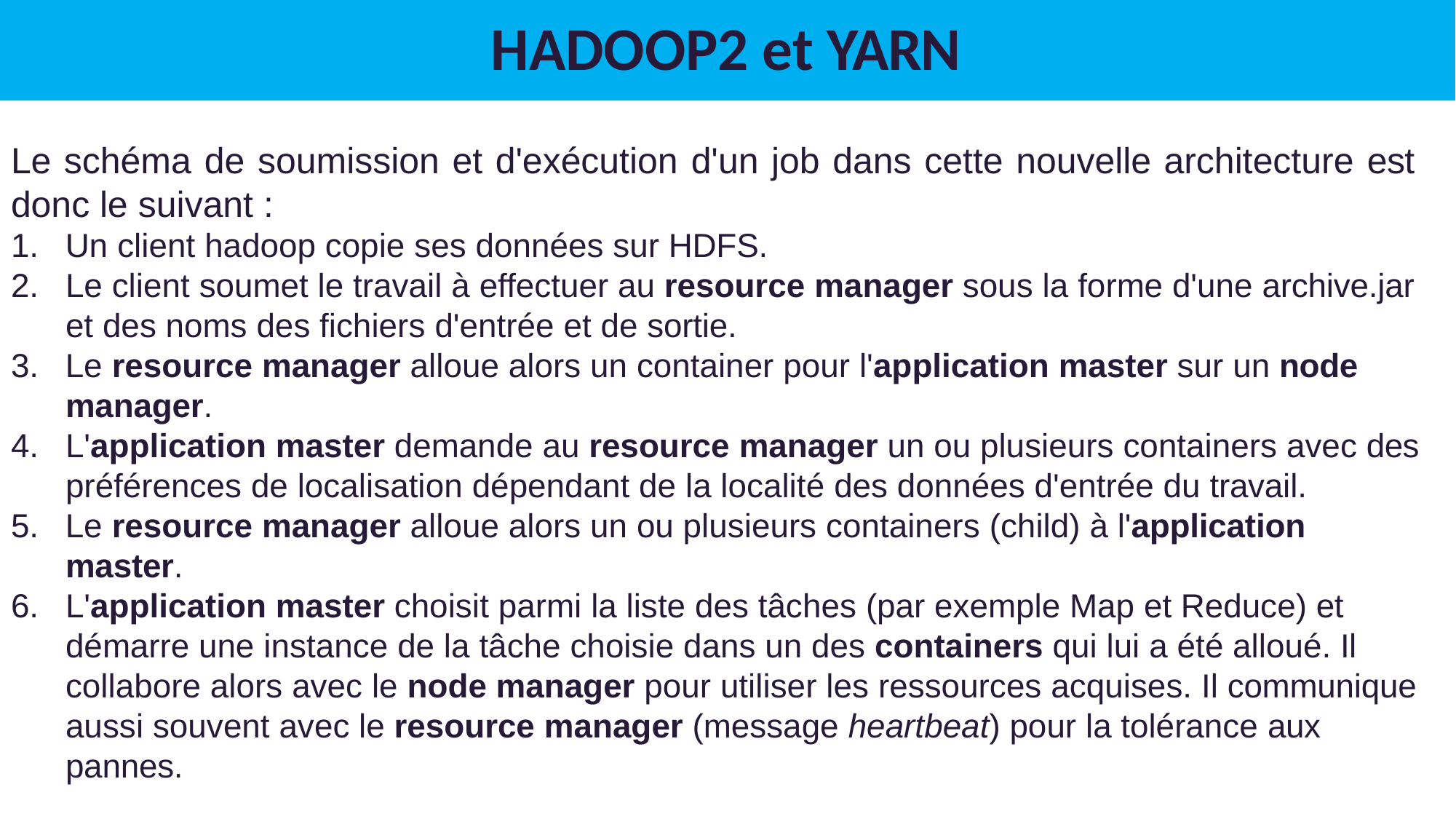

# HADOOP2 et YARN
Le schéma de soumission et d'exécution d'un job dans cette nouvelle architecture est donc le suivant :
Un client hadoop copie ses données sur HDFS.
Le client soumet le travail à effectuer au resource manager sous la forme d'une archive.jar et des noms des fichiers d'entrée et de sortie.
Le resource manager alloue alors un container pour l'application master sur un node
manager.
L'application master demande au resource manager un ou plusieurs containers avec des préférences de localisation dépendant de la localité des données d'entrée du travail.
Le resource manager alloue alors un ou plusieurs containers (child) à l'application
master.
L'application master choisit parmi la liste des tâches (par exemple Map et Reduce) et démarre une instance de la tâche choisie dans un des containers qui lui a été alloué. Il collabore alors avec le node manager pour utiliser les ressources acquises. Il communique aussi souvent avec le resource manager (message heartbeat) pour la tolérance aux pannes.